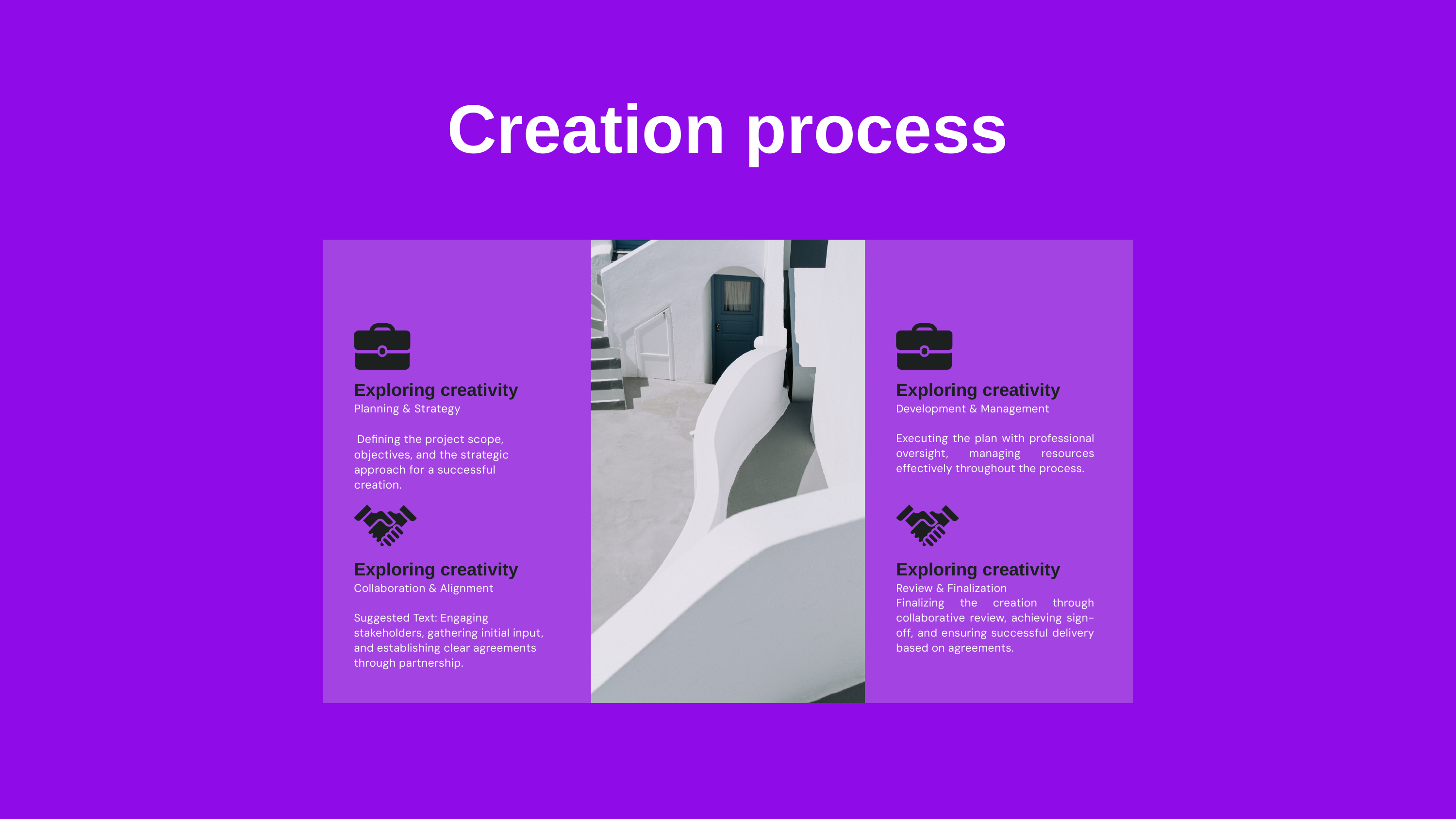

Creation process

Exploring creativity
Exploring creativity
Planning & Strategy

 Defining the project scope, objectives, and the strategic approach for a successful creation.

Development & Management

Executing the plan with professional oversight, managing resources effectively throughout the process.

Exploring creativity
Exploring creativity
Collaboration & Alignment

Suggested Text: Engaging stakeholders, gathering initial input, and establishing clear agreements through partnership.

Review & Finalization
Finalizing the creation through collaborative review, achieving sign-off, and ensuring successful delivery based on agreements.